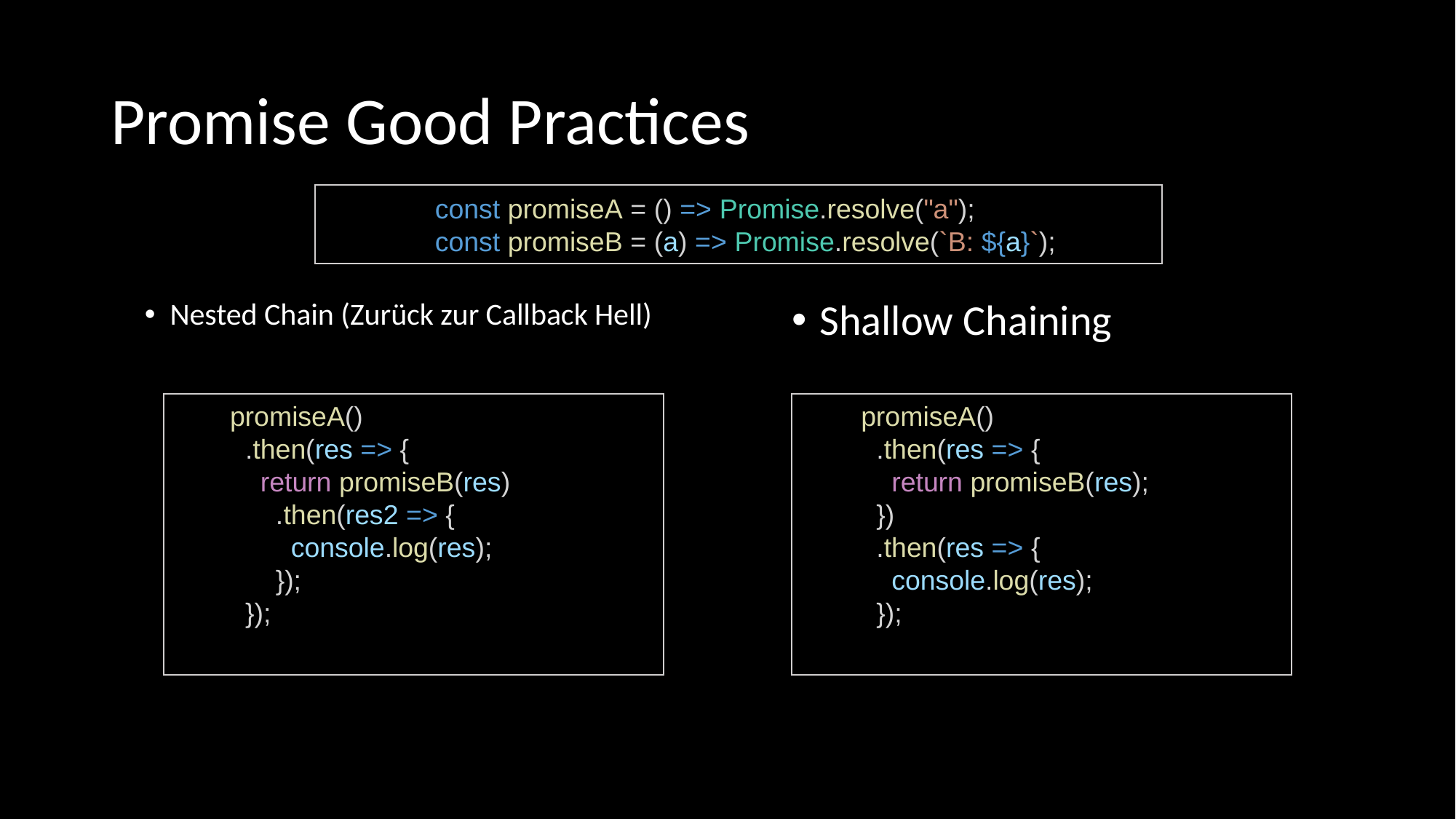

# Promise Good Practices

const promiseA = () => Promise.resolve("a");
const promiseB = (a) => Promise.resolve(`B: ${a}`);
Nested Chain (Zurück zur Callback Hell)
Shallow Chaining

promiseA()
  .then(res => {
    return promiseB(res)
      .then(res2 => {
        console.log(res);
      });
  });

promiseA()
  .then(res => {
    return promiseB(res);
  })
  .then(res => {
    console.log(res);
  });